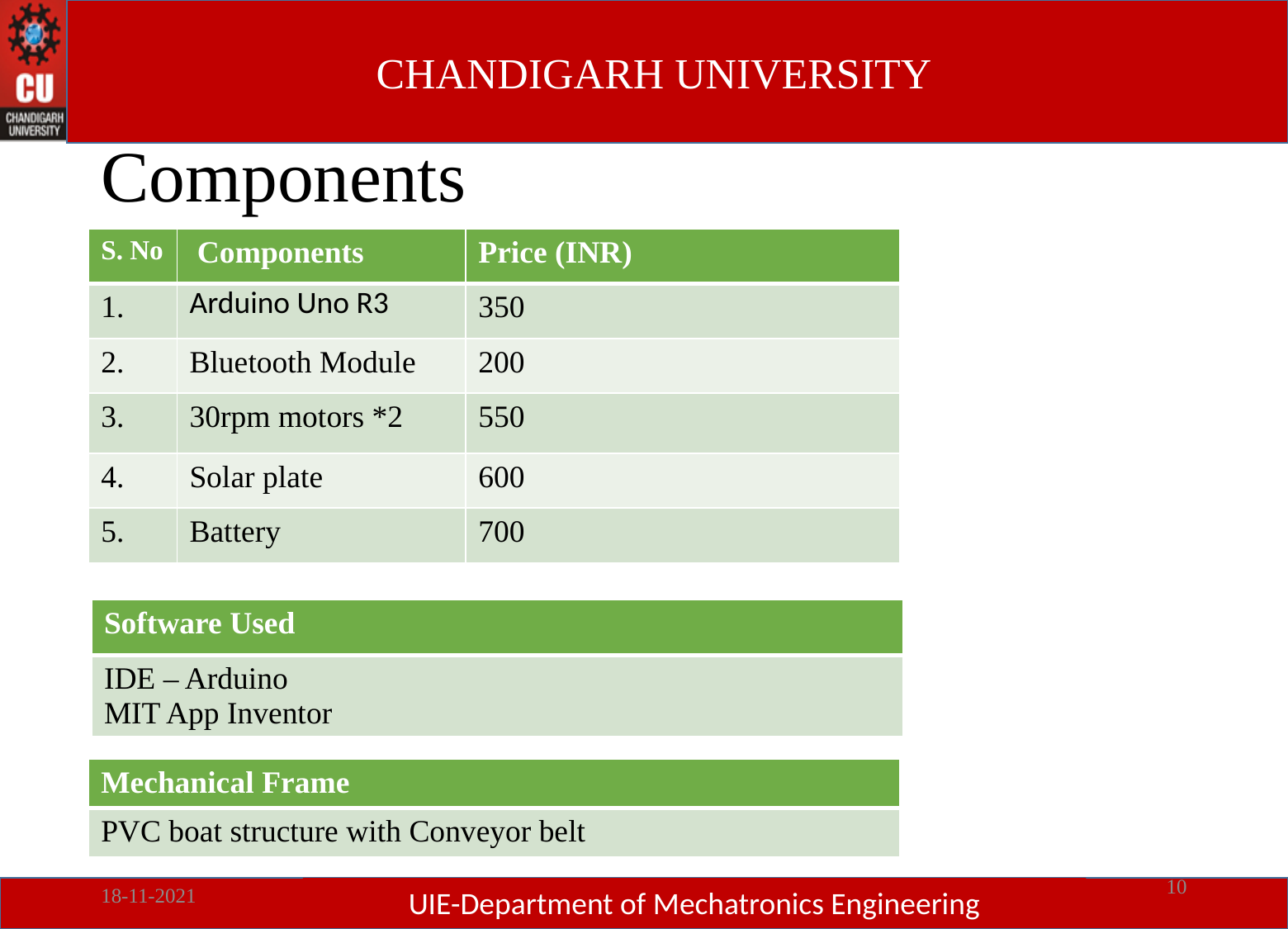

# Components
| S. No | Components | Price (INR) |
| --- | --- | --- |
| 1. | Arduino Uno R3 | 350 |
| 2. | Bluetooth Module | 200 |
| 3. | 30rpm motors \*2 | 550 |
| 4. | Solar plate | 600 |
| 5. | Battery | 700 |
| Software Used |
| --- |
| IDE – Arduino MIT App Inventor |
| Mechanical Frame |
| --- |
| PVC boat structure with Conveyor belt |
10
UIE-Department of Mechatronics Engineering
18-11-2021